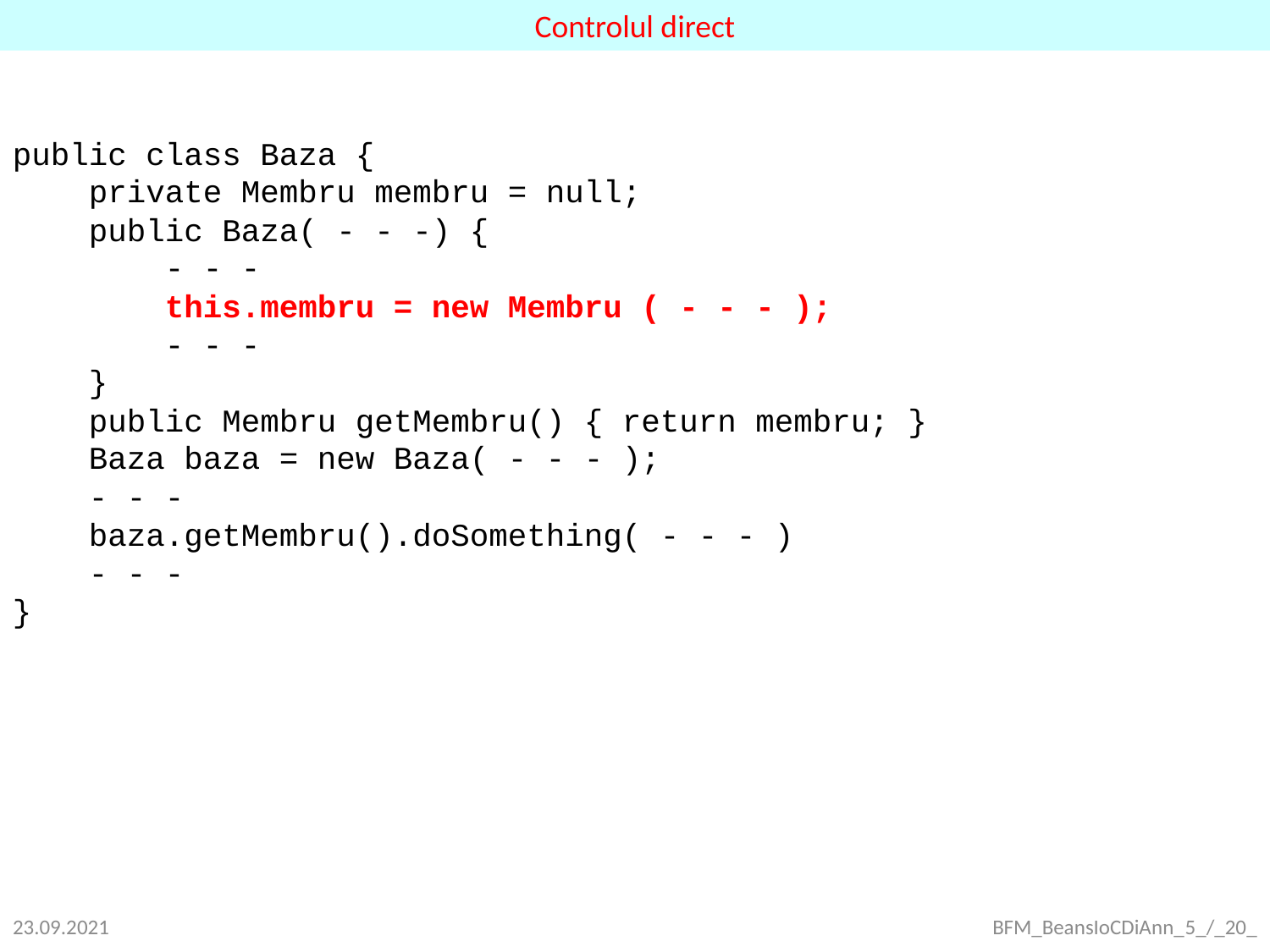

Controlul direct
public class Baza {
    private Membru membru = null;
    public Baza( - - -) {
        - - -
        this.membru = new Membru ( - - - );
        - - -
    }
    public Membru getMembru() { return membru; }
    Baza baza = new Baza( - - - );
    - - -
    baza.getMembru().doSomething( - - - )
    - - -
}

23.09.2021
BFM_BeansIoCDiAnn_5_/_20_